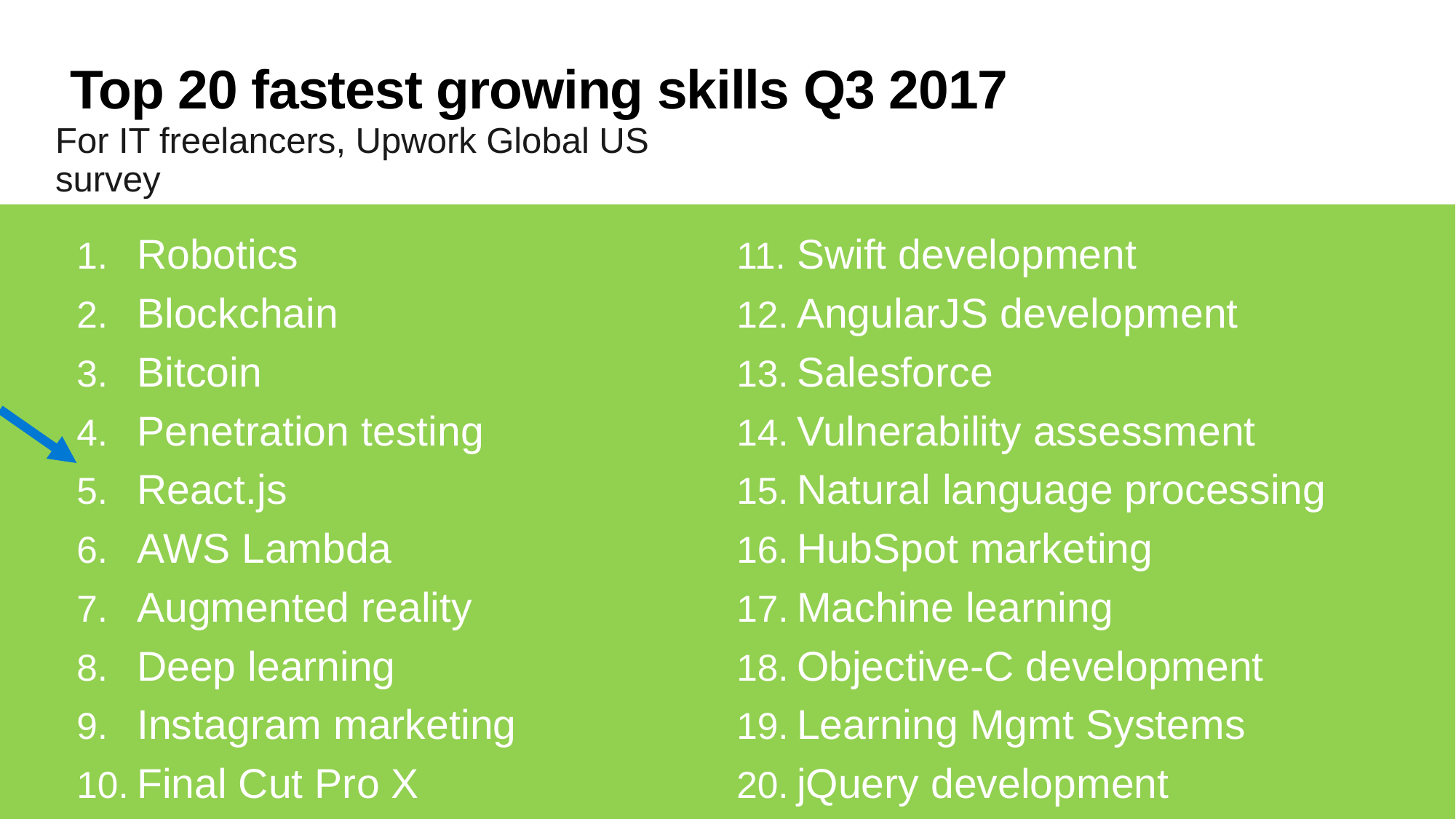

# Top 20 fastest growing skills Q3 2017
For IT freelancers, Upwork Global US survey

Robotics
Blockchain
Bitcoin
Penetration testing
React.js
AWS Lambda
Augmented reality
Deep learning
Instagram marketing
Final Cut Pro X
Swift development
AngularJS development
Salesforce
Vulnerability assessment
Natural language processing
HubSpot marketing
Machine learning
Objective-C development
Learning Mgmt Systems
jQuery development